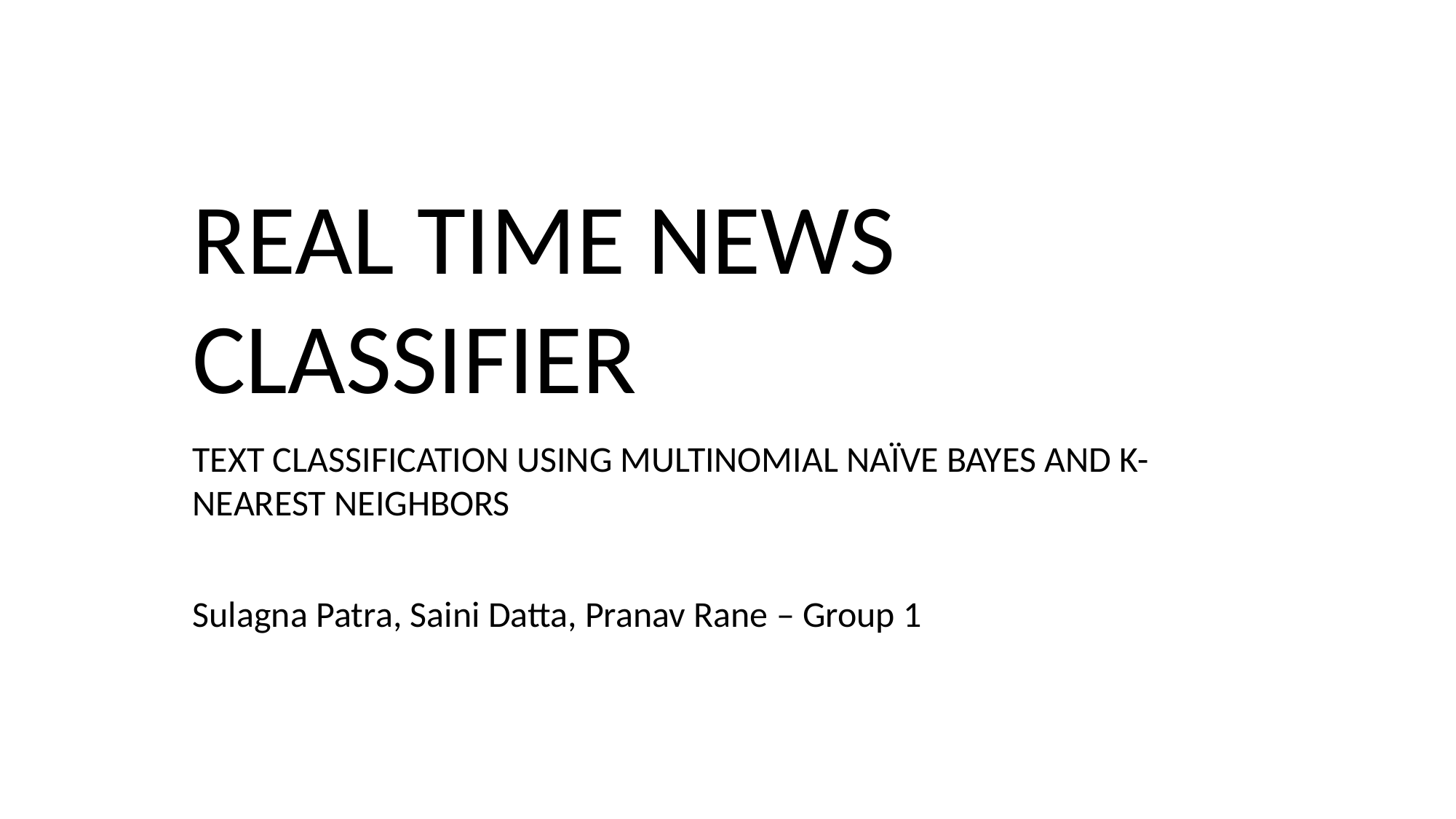

REAL TIME NEWS CLASSIFIER
TEXT CLASSIFICATION USING MULTINOMIAL NAÏVE BAYES AND K-NEAREST NEIGHBORS

Sulagna Patra, Saini Datta, Pranav Rane – Group 1